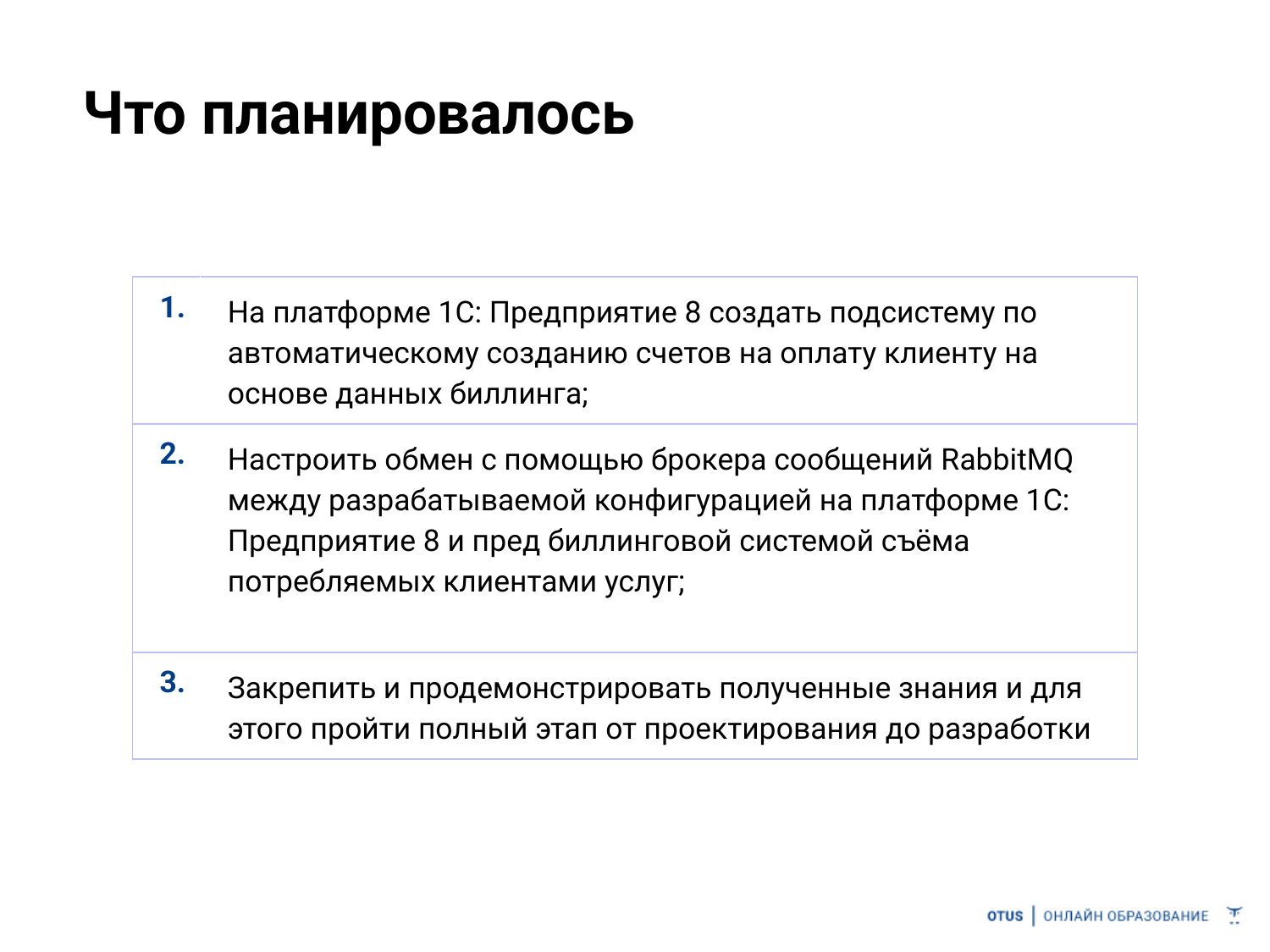

# Что планировалось
| 1. | На платформе 1С: Предприятие 8 создать подсистему по автоматическому созданию счетов на оплату клиенту на основе данных биллинга; |
| --- | --- |
| 2. | Настроить обмен с помощью брокера сообщений RabbitMQ между разрабатываемой конфигурацией на платформе 1С: Предприятие 8 и пред биллинговой системой съёма потребляемых клиентами услуг; |
| 3. | Закрепить и продемонстрировать полученные знания и для этого пройти полный этап от проектирования до разработки |